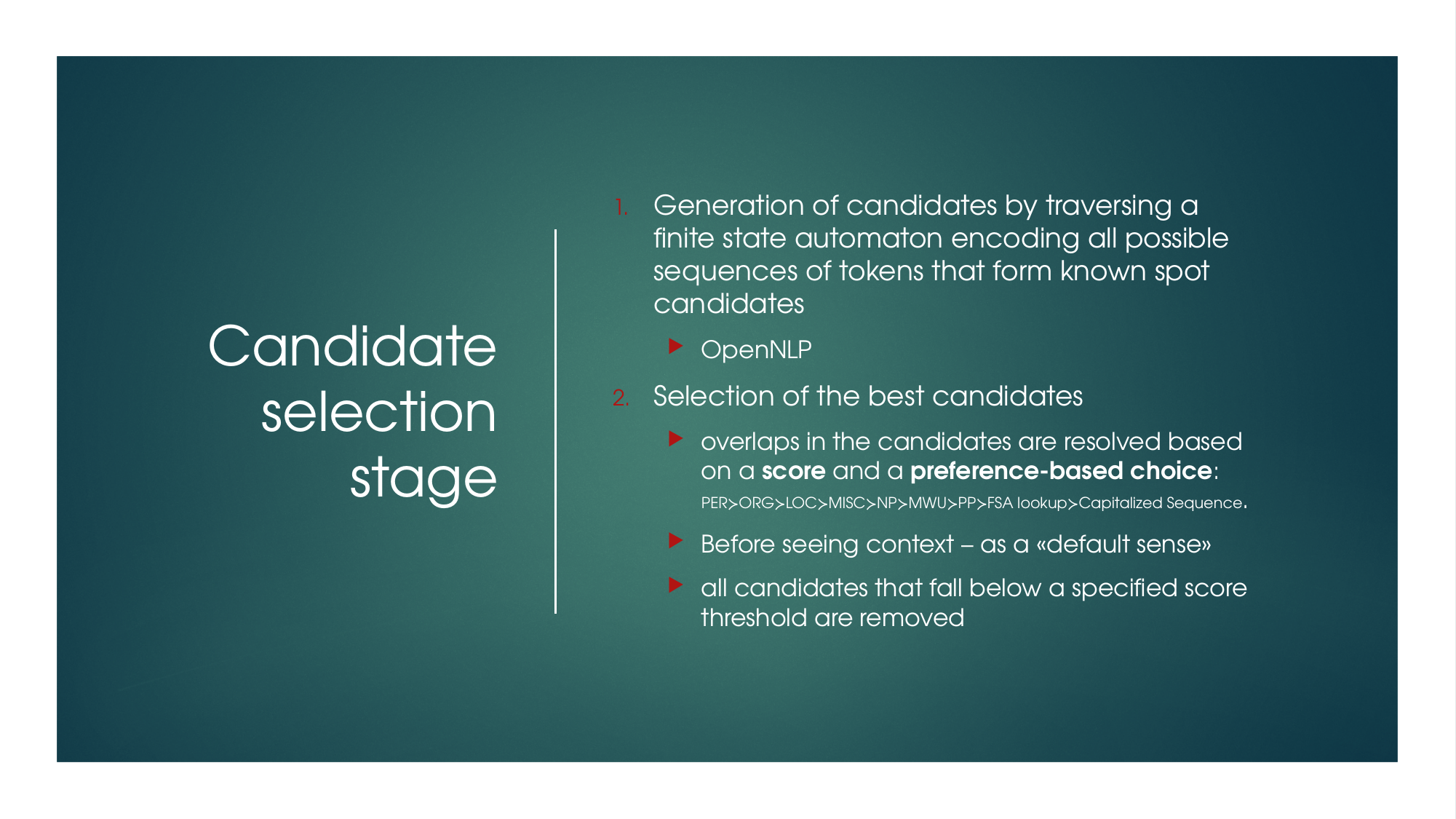

# Candidate selection stage
Generation of candidates by traversing a finite state automaton encoding all possible sequences of tokens that form known spot candidates
OpenNLP
Selection of the best candidates
overlaps in the candidates are resolved based on a score and a preference-based choice: PER≻ORG≻LOC≻MISC≻NP≻MWU≻PP≻FSA lookup≻Capitalized Sequence.
Before seeing context – as a «default sense»
all candidates that fall below a specified score threshold are removed